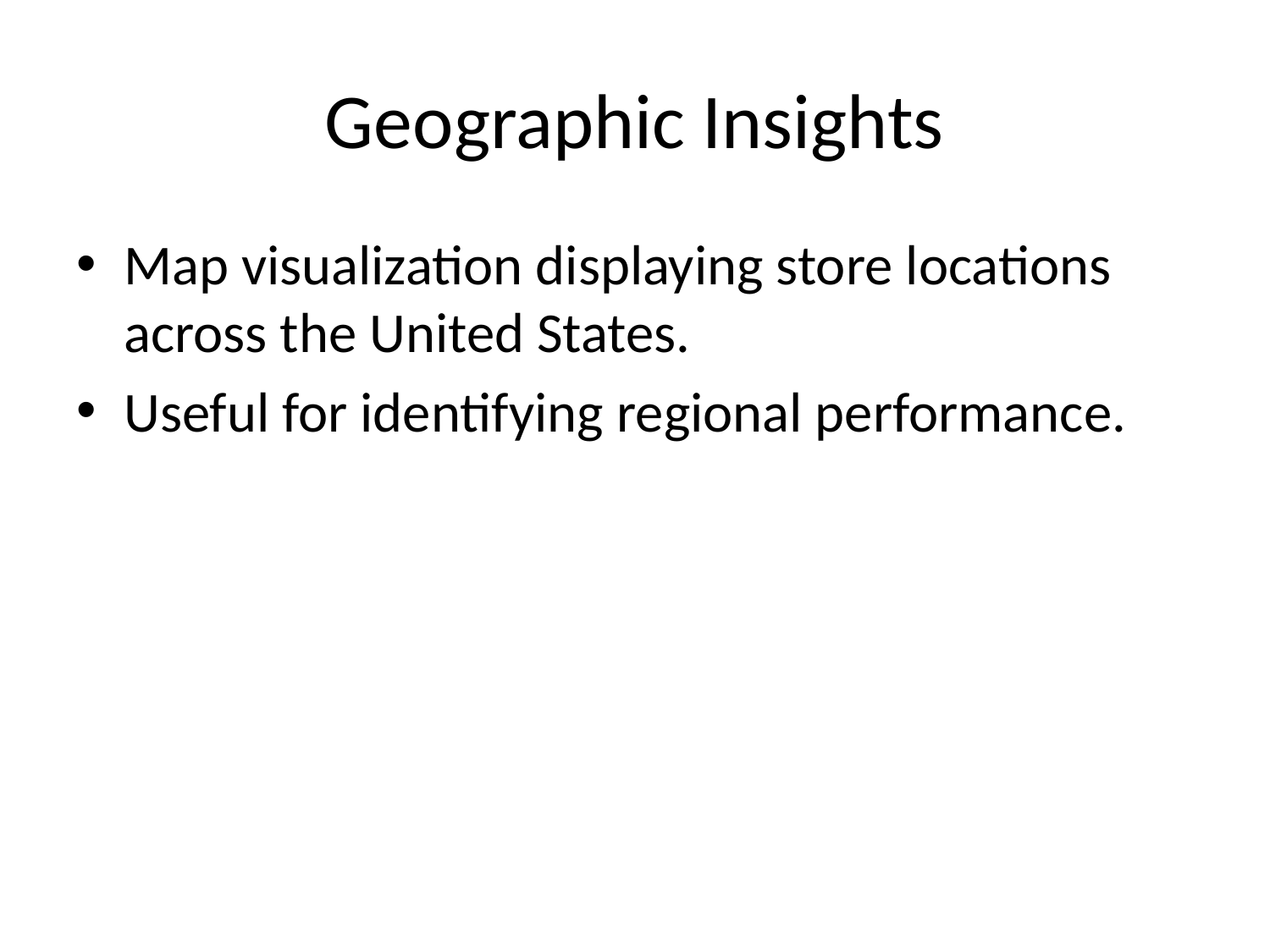

# Geographic Insights
Map visualization displaying store locations across the United States.
Useful for identifying regional performance.